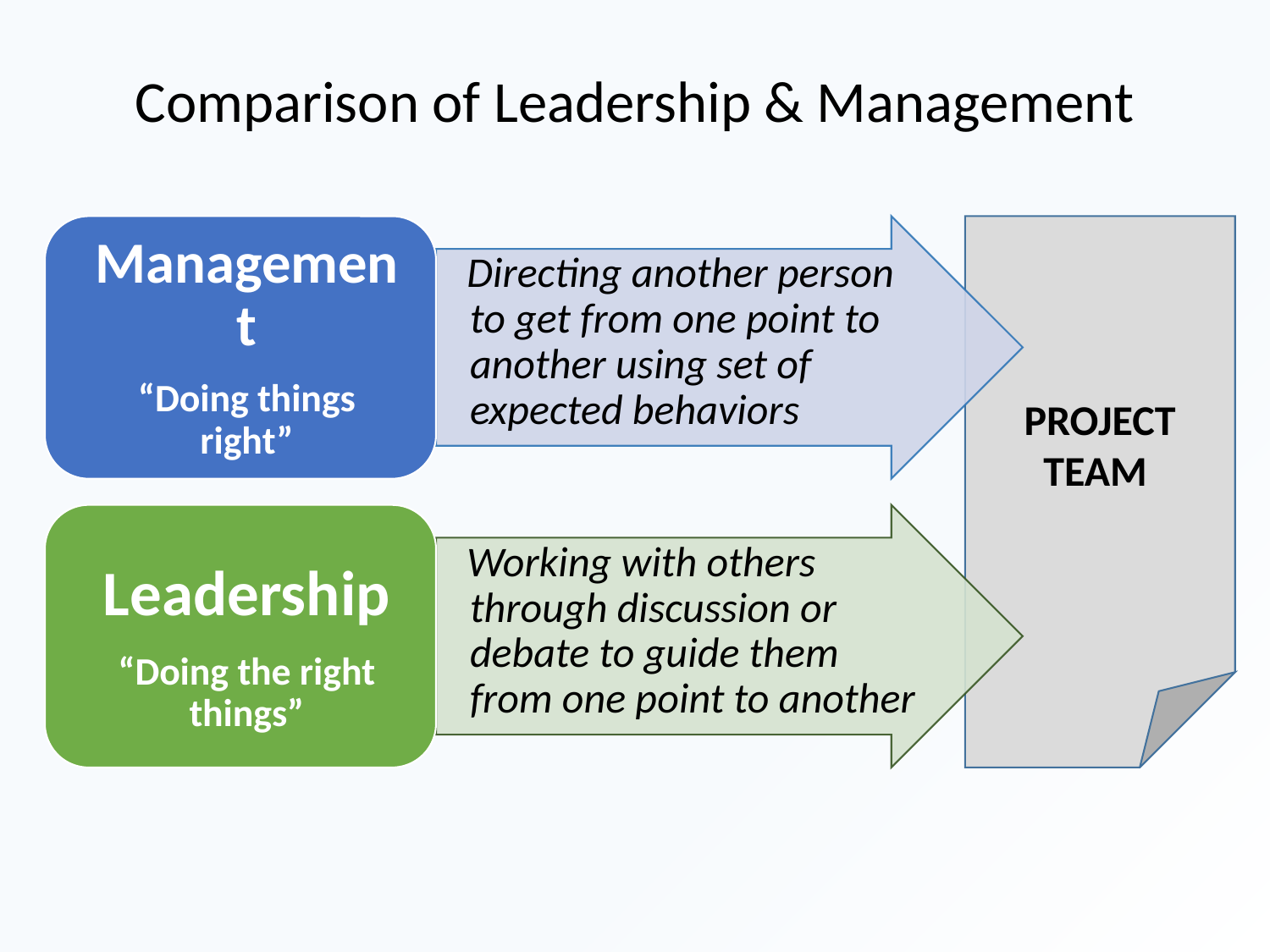

# Comparison of Leadership & Management
PROJECT TEAM
   Directing another person to get from one point to another using set of expected behaviors
Management
“Doing things right”
   Working with others through discussion or debate to guide them from one point to another

Leadership
“Doing the right things”